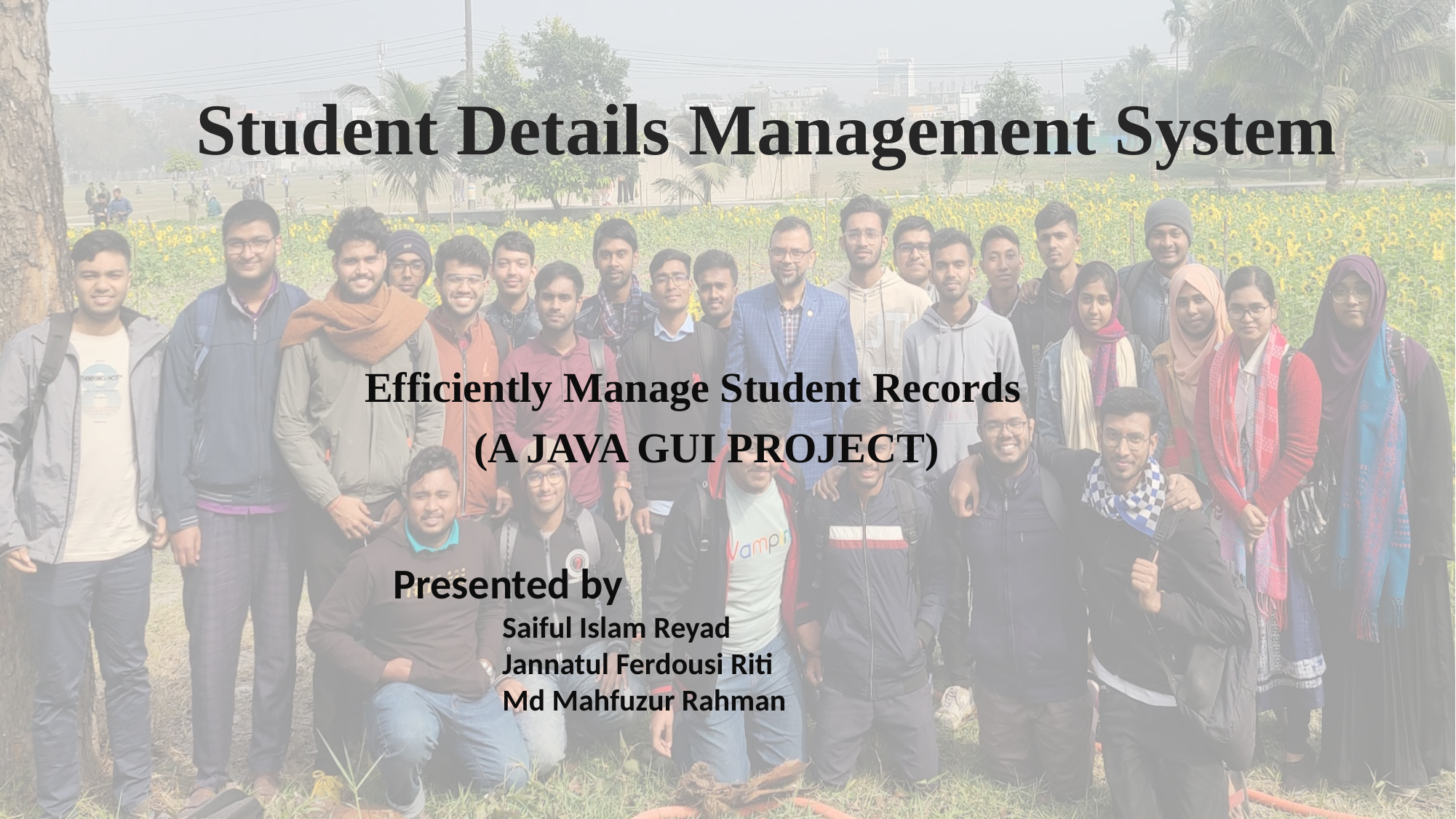

# Student Details Management System
Efficiently Manage Student Records
	(A JAVA GUI PROJECT)
Presented by
	Saiful Islam Reyad
	Jannatul Ferdousi Riti
	Md Mahfuzur Rahman